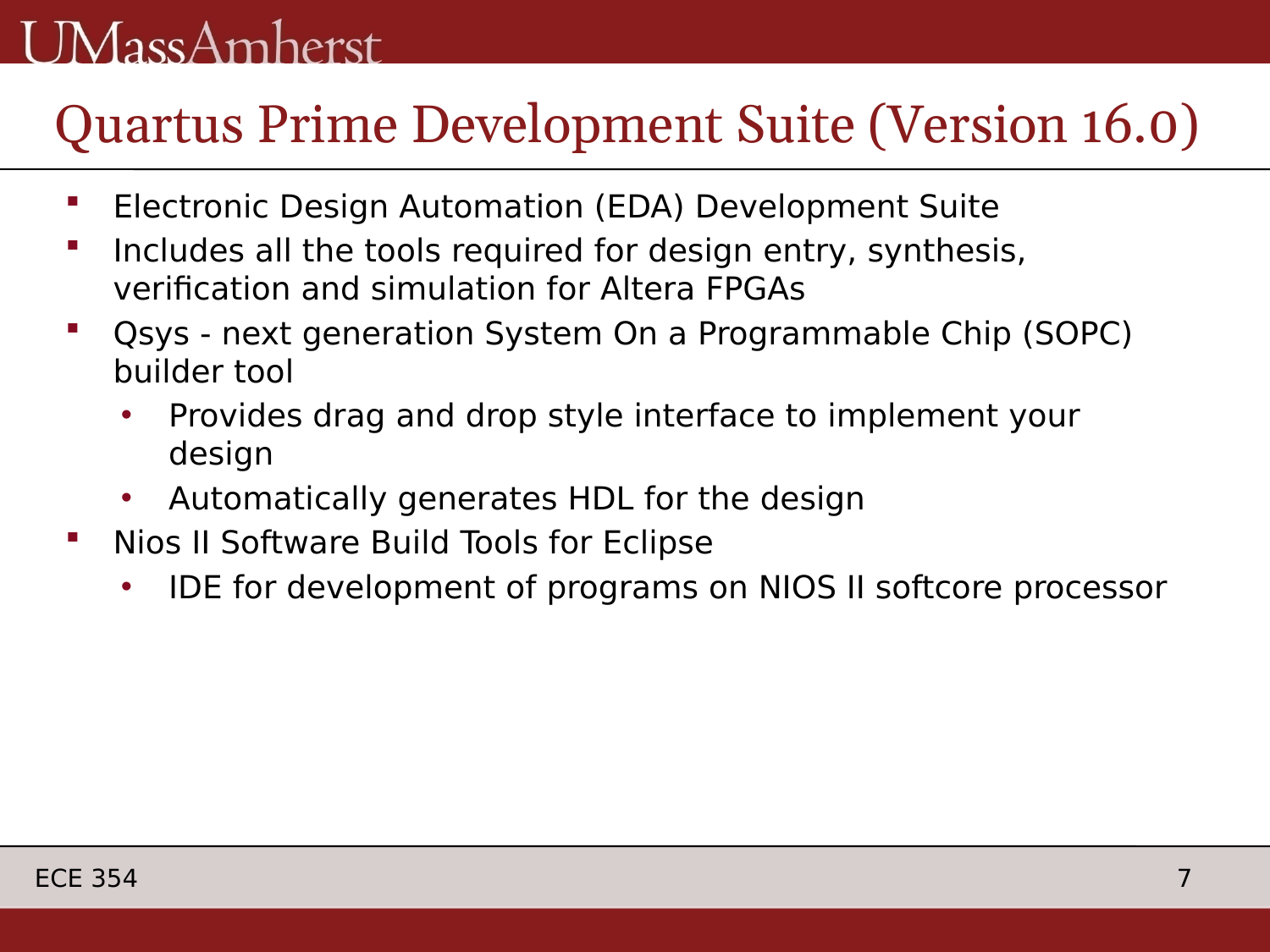

# Quartus Prime Development Suite (Version 16.0)
Electronic Design Automation (EDA) Development Suite
Includes all the tools required for design entry, synthesis, verification and simulation for Altera FPGAs
Qsys - next generation System On a Programmable Chip (SOPC) builder tool
Provides drag and drop style interface to implement your design
Automatically generates HDL for the design
Nios II Software Build Tools for Eclipse
IDE for development of programs on NIOS II softcore processor